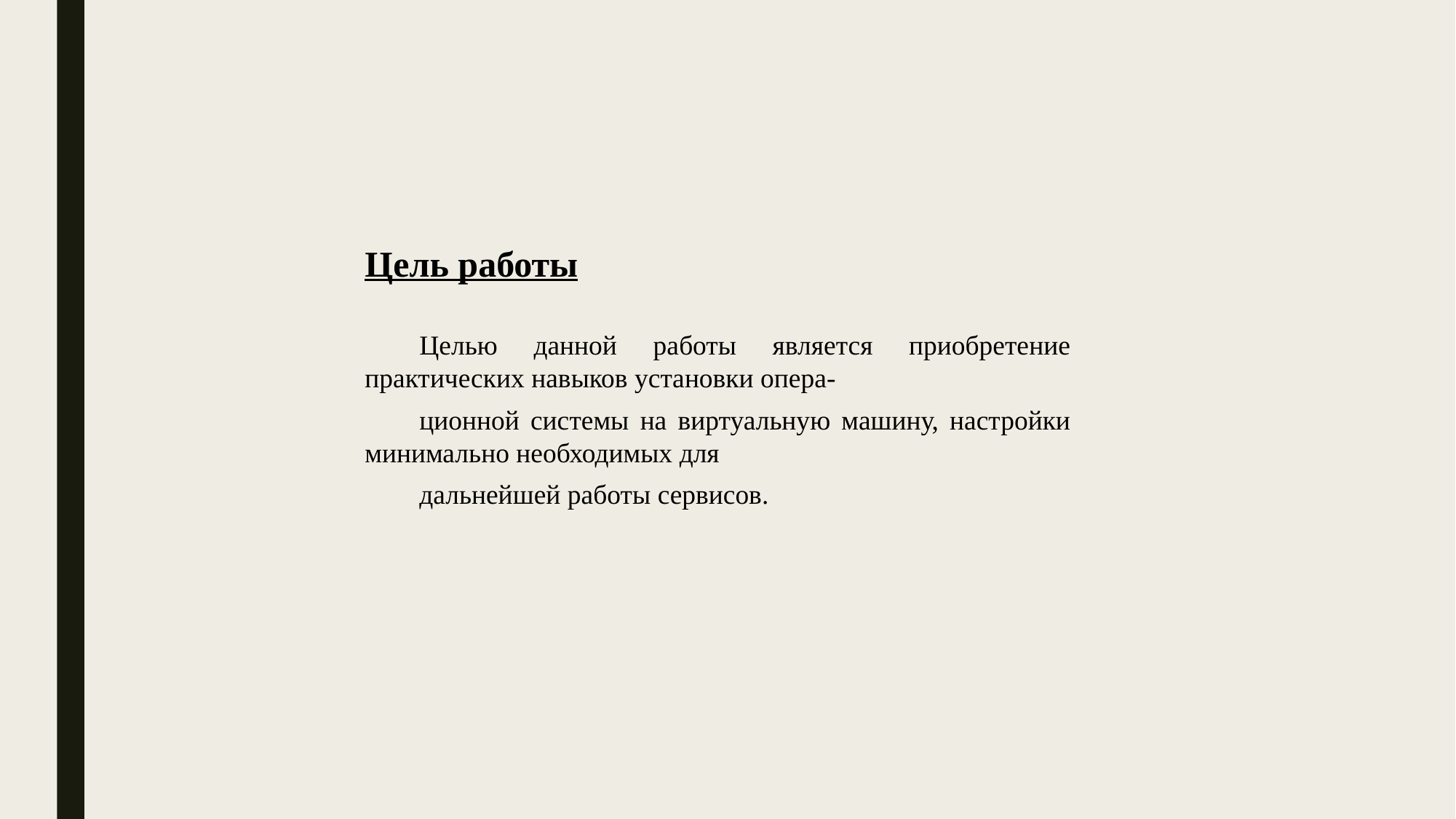

Цель работы

Целью данной работы является приобретение практических навыков установки опера-
ционной системы на виртуальную машину, настройки минимально необходимых для
дальнейшей работы сервисов.